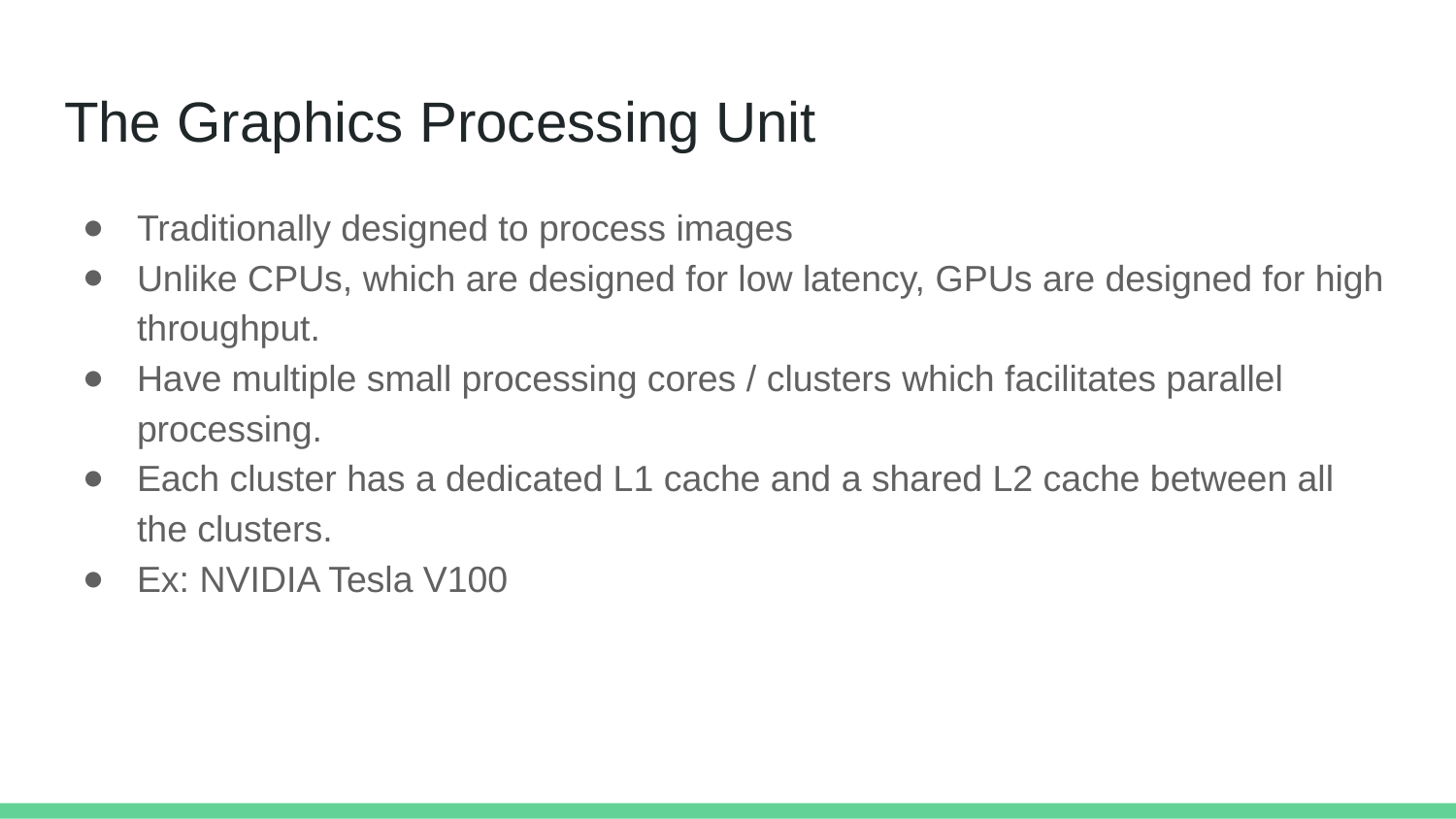

# The Graphics Processing Unit
Traditionally designed to process images
Unlike CPUs, which are designed for low latency, GPUs are designed for high throughput.
Have multiple small processing cores / clusters which facilitates parallel processing.
Each cluster has a dedicated L1 cache and a shared L2 cache between all the clusters.
Ex: NVIDIA Tesla V100